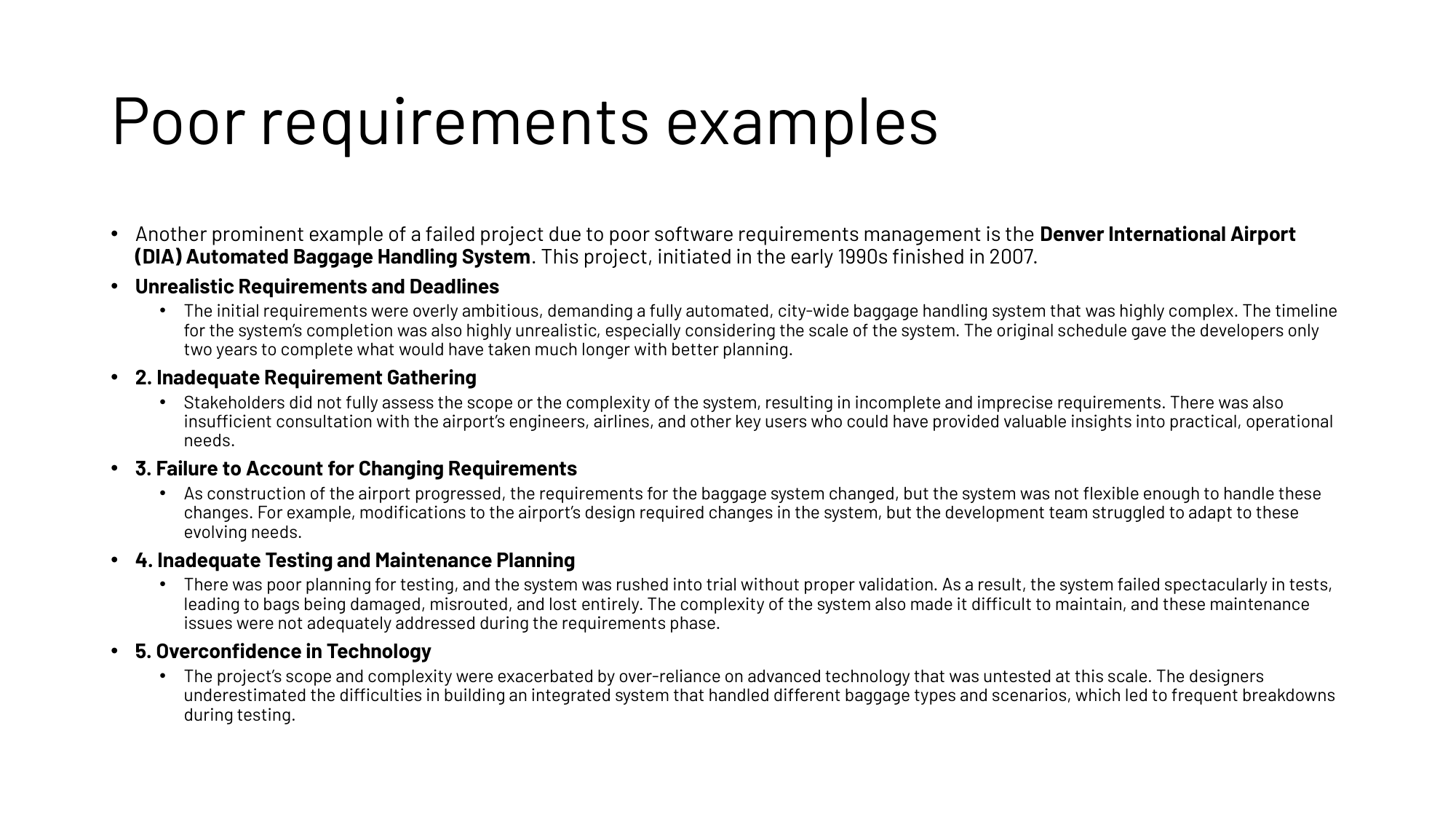

# Poor requirements examples
Another prominent example of a failed project due to poor software requirements management is the Denver International Airport (DIA) Automated Baggage Handling System. This project, initiated in the early 1990s finished in 2007.
Unrealistic Requirements and Deadlines
The initial requirements were overly ambitious, demanding a fully automated, city-wide baggage handling system that was highly complex. The timeline for the system’s completion was also highly unrealistic, especially considering the scale of the system. The original schedule gave the developers only two years to complete what would have taken much longer with better planning.
2. Inadequate Requirement Gathering
Stakeholders did not fully assess the scope or the complexity of the system, resulting in incomplete and imprecise requirements. There was also insufficient consultation with the airport’s engineers, airlines, and other key users who could have provided valuable insights into practical, operational needs.
3. Failure to Account for Changing Requirements
As construction of the airport progressed, the requirements for the baggage system changed, but the system was not flexible enough to handle these changes. For example, modifications to the airport’s design required changes in the system, but the development team struggled to adapt to these evolving needs.
4. Inadequate Testing and Maintenance Planning
There was poor planning for testing, and the system was rushed into trial without proper validation. As a result, the system failed spectacularly in tests, leading to bags being damaged, misrouted, and lost entirely. The complexity of the system also made it difficult to maintain, and these maintenance issues were not adequately addressed during the requirements phase.
5. Overconfidence in Technology
The project’s scope and complexity were exacerbated by over-reliance on advanced technology that was untested at this scale. The designers underestimated the difficulties in building an integrated system that handled different baggage types and scenarios, which led to frequent breakdowns during testing.